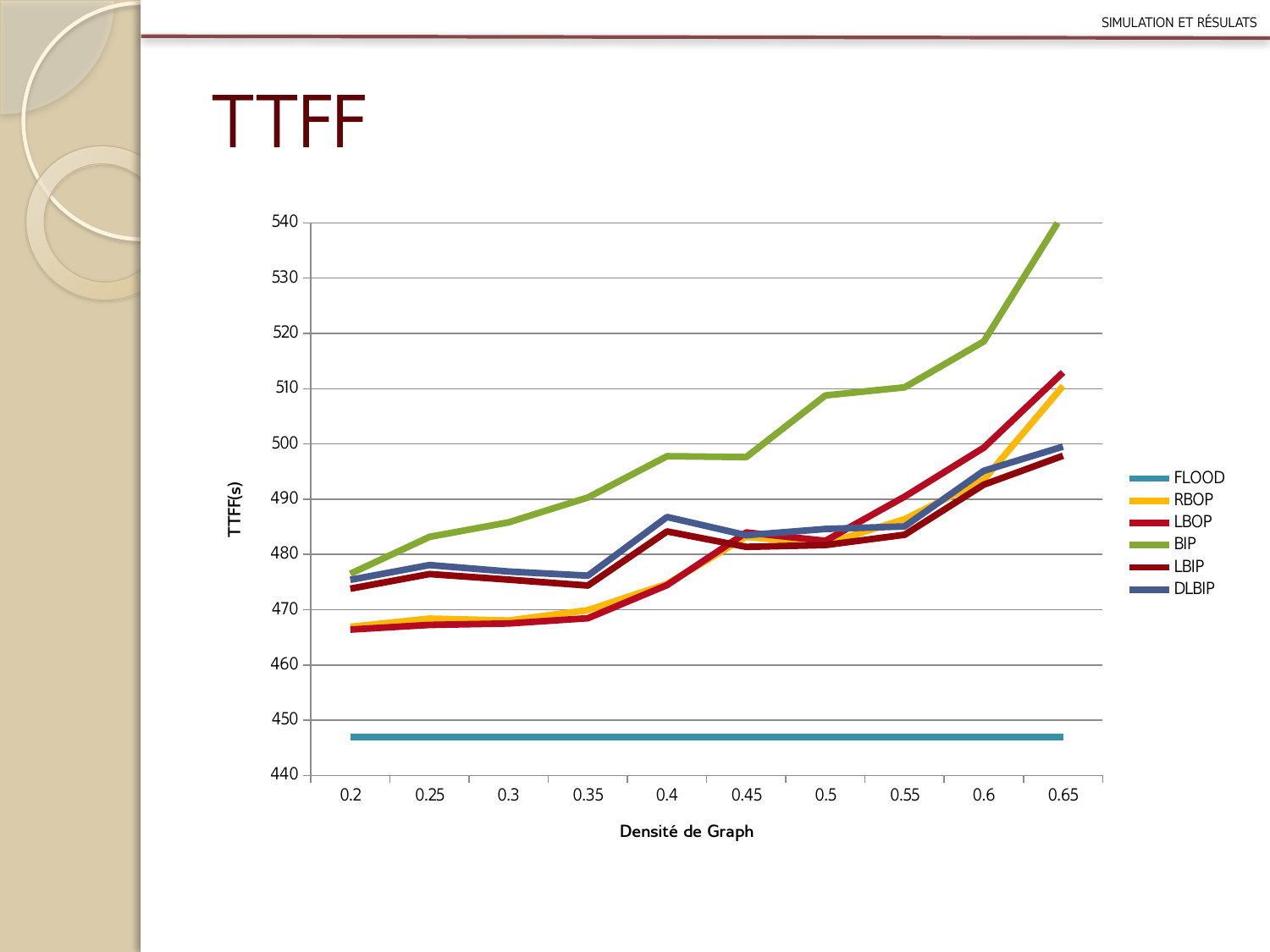

simulation et résulats
# TTFF

### Chart

| Category | FLOOD | RBOP | LBOP | BIP | LBIP | DLBIP |
|---|---|---|---|---|---|---|
| 0.2 | 447.0 | 466.9 | 466.4 | 476.5 | 473.8 | 475.4 |
| 0.25 | 447.0 | 468.379 | 467.241 | 483.1720000000001 | 476.4479999999999 | 478.069 |
| 0.3 | 447.0 | 468.038 | 467.5059999999999 | 485.81 | 475.4299999999997 | 476.899 |
| 0.35 | 447.0 | 469.9089999999997 | 468.4549999999999 | 490.303 | 474.3639999999999 | 476.152 |
| 0.4 | 447.0 | 474.6669999999999 | 474.444 | 497.778 | 484.1669999999999 | 486.778 |
| 0.45 | 447.0 | 483.182 | 483.982 | 497.618 | 481.3639999999999 | 483.473 |
| 0.5 | 447.0 | 481.885 | 482.4619999999997 | 508.769 | 481.692 | 484.615 |
| 0.55 | 447.0 | 486.379 | 490.4479999999999 | 510.241 | 483.552 | 485.069 |
| 0.6 | 447.0 | 493.512 | 499.326 | 518.535 | 492.628 | 495.14 |
| 0.65 | 447.0 | 510.4859999999997 | 512.9429999999996 | 541.571 | 497.8570000000001 | 499.514 |